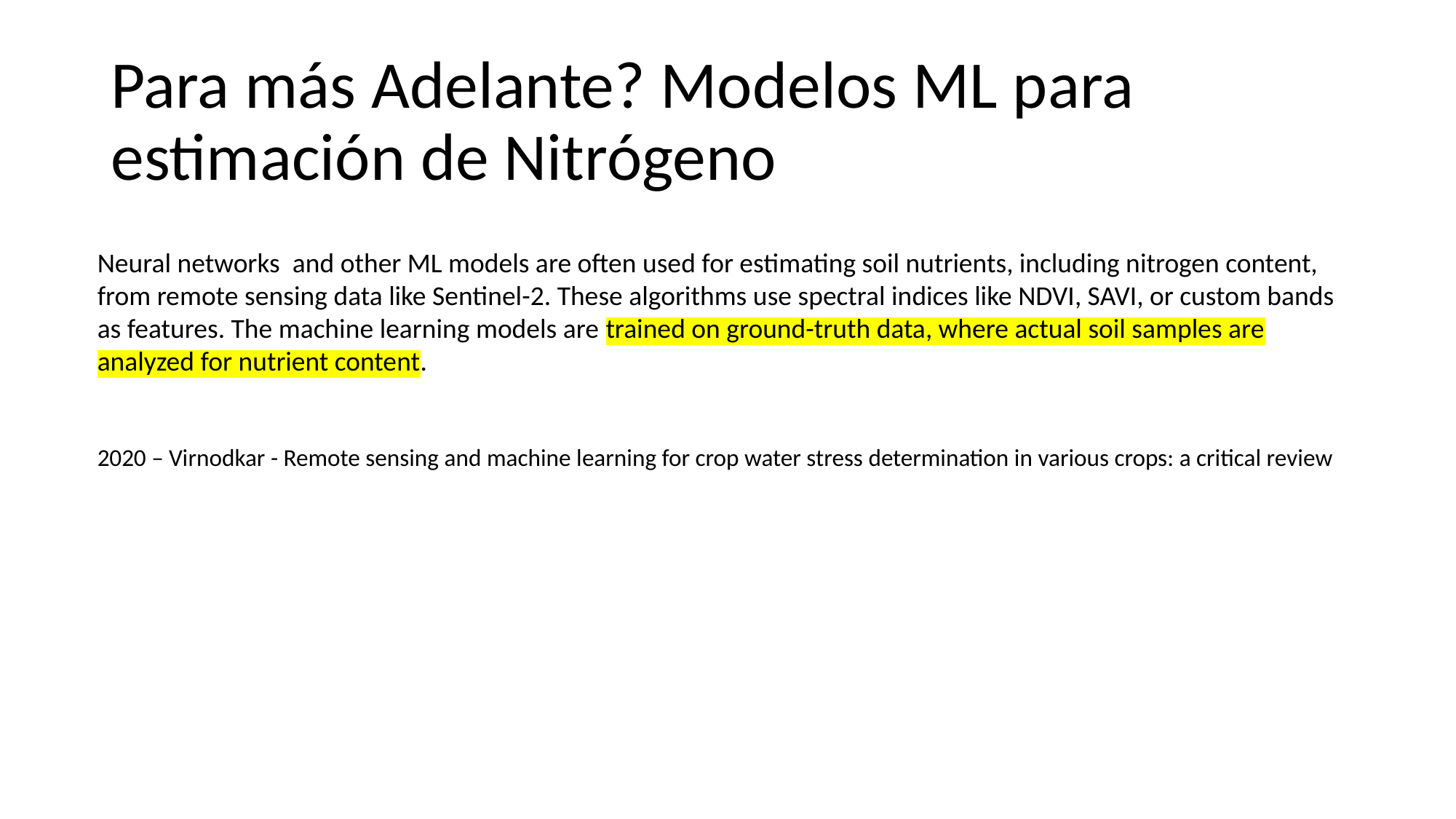

# Para más Adelante? Modelos ML para estimación de Nitrógeno
Neural networks  and other ML models are often used for estimating soil nutrients, including nitrogen content, from remote sensing data like Sentinel-2. These algorithms use spectral indices like NDVI, SAVI, or custom bands as features. The machine learning models are trained on ground-truth data, where actual soil samples are analyzed for nutrient content.

2020 – Virnodkar - Remote sensing and machine learning for crop water stress determination in various crops: a critical review